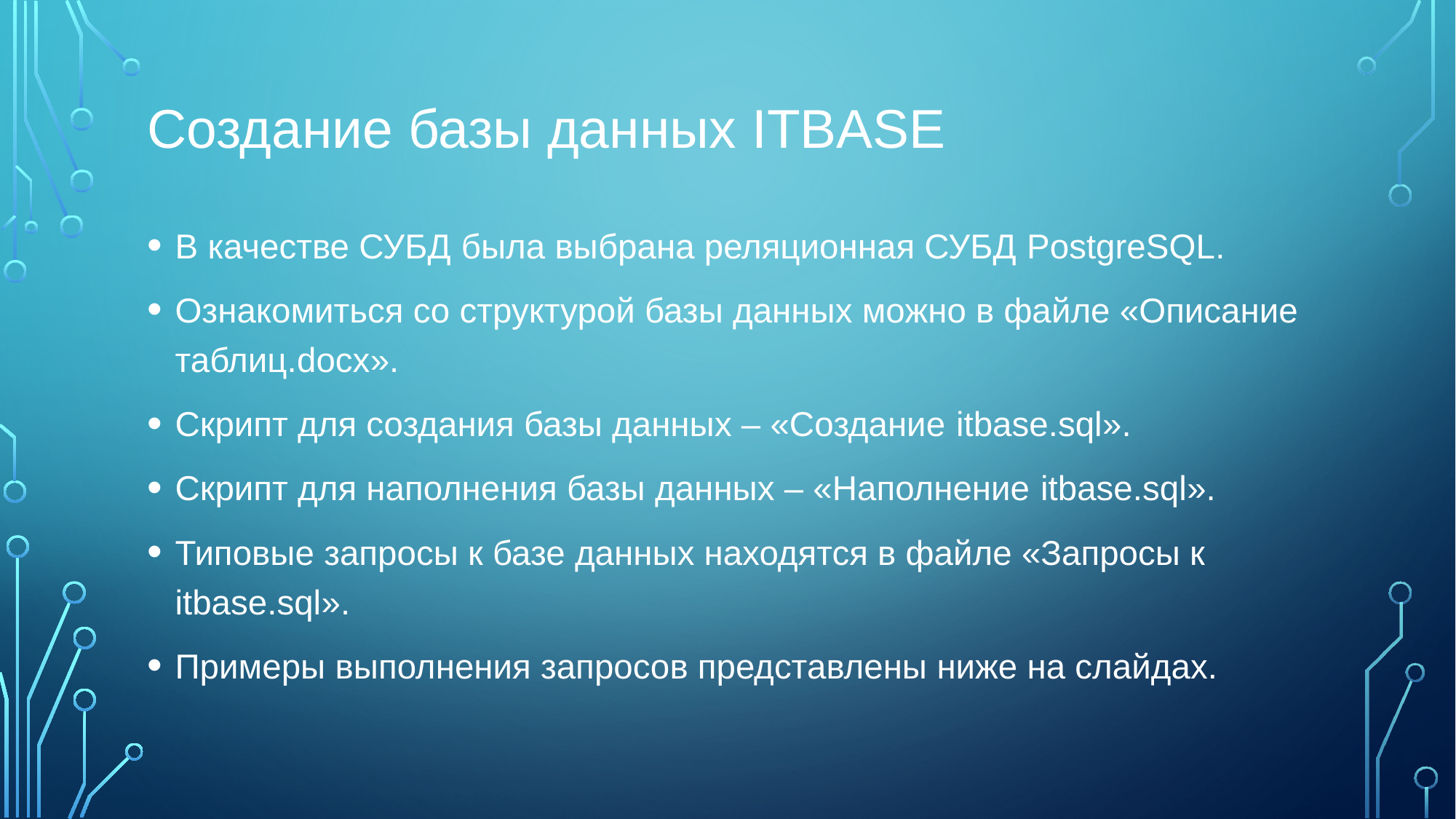

# Создание базы данных ITBASE
В качестве СУБД была выбрана реляционная СУБД PostgreSQL.
Ознакомиться со структурой базы данных можно в файле «Описание таблиц.docx».
Скрипт для создания базы данных – «Создание itbase.sql».
Скрипт для наполнения базы данных – «Наполнение itbase.sql».
Типовые запросы к базе данных находятся в файле «Запросы к itbase.sql».
Примеры выполнения запросов представлены ниже на слайдах.